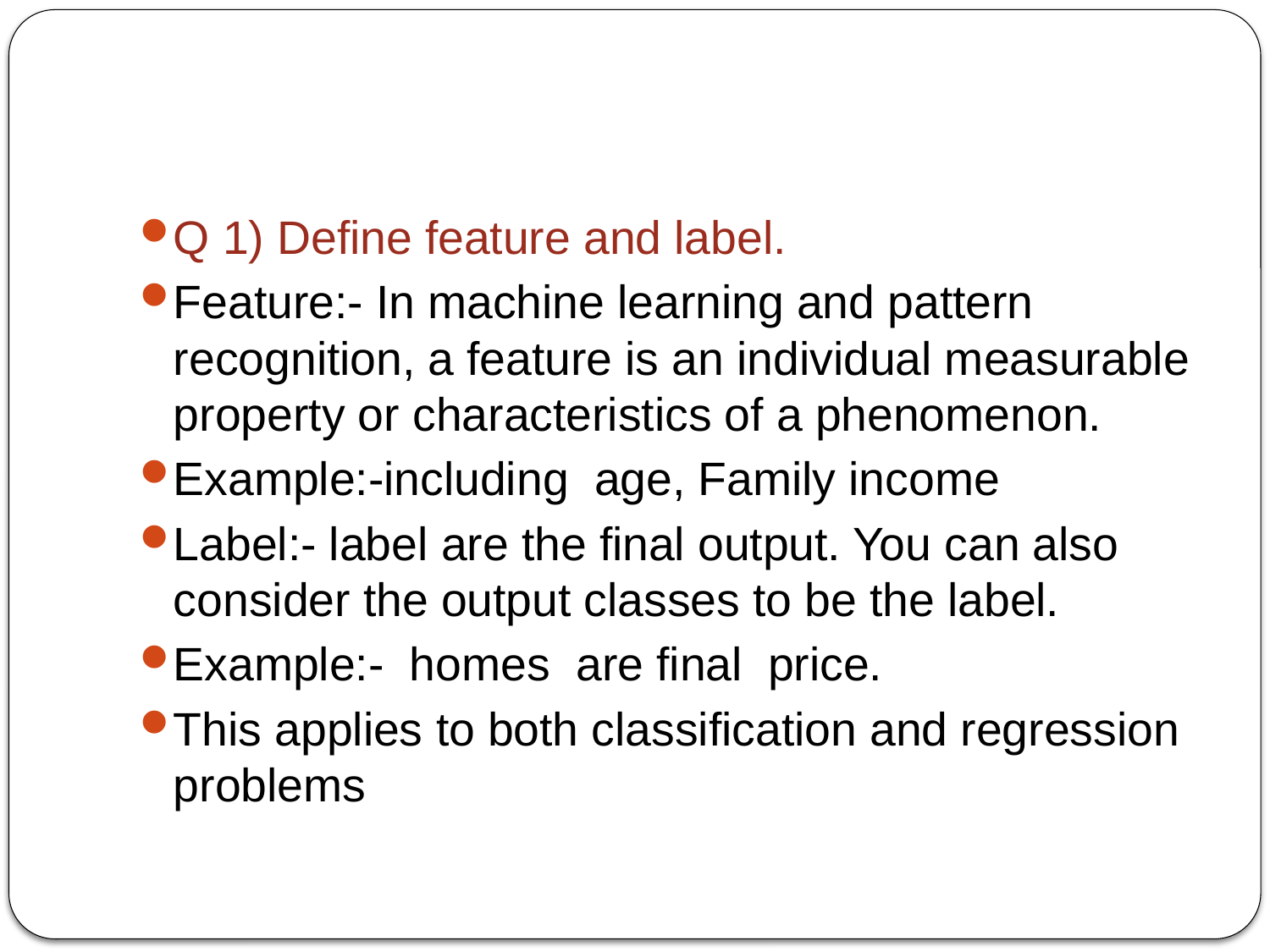

#
Q 1) Define feature and label.
Feature:- In machine learning and pattern recognition, a feature is an individual measurable property or characteristics of a phenomenon.
Example:-including  age, Family income
Label:- label are the final output. You can also consider the output classes to be the label.
Example:-  homes  are final  price.
This applies to both classification and regression problems